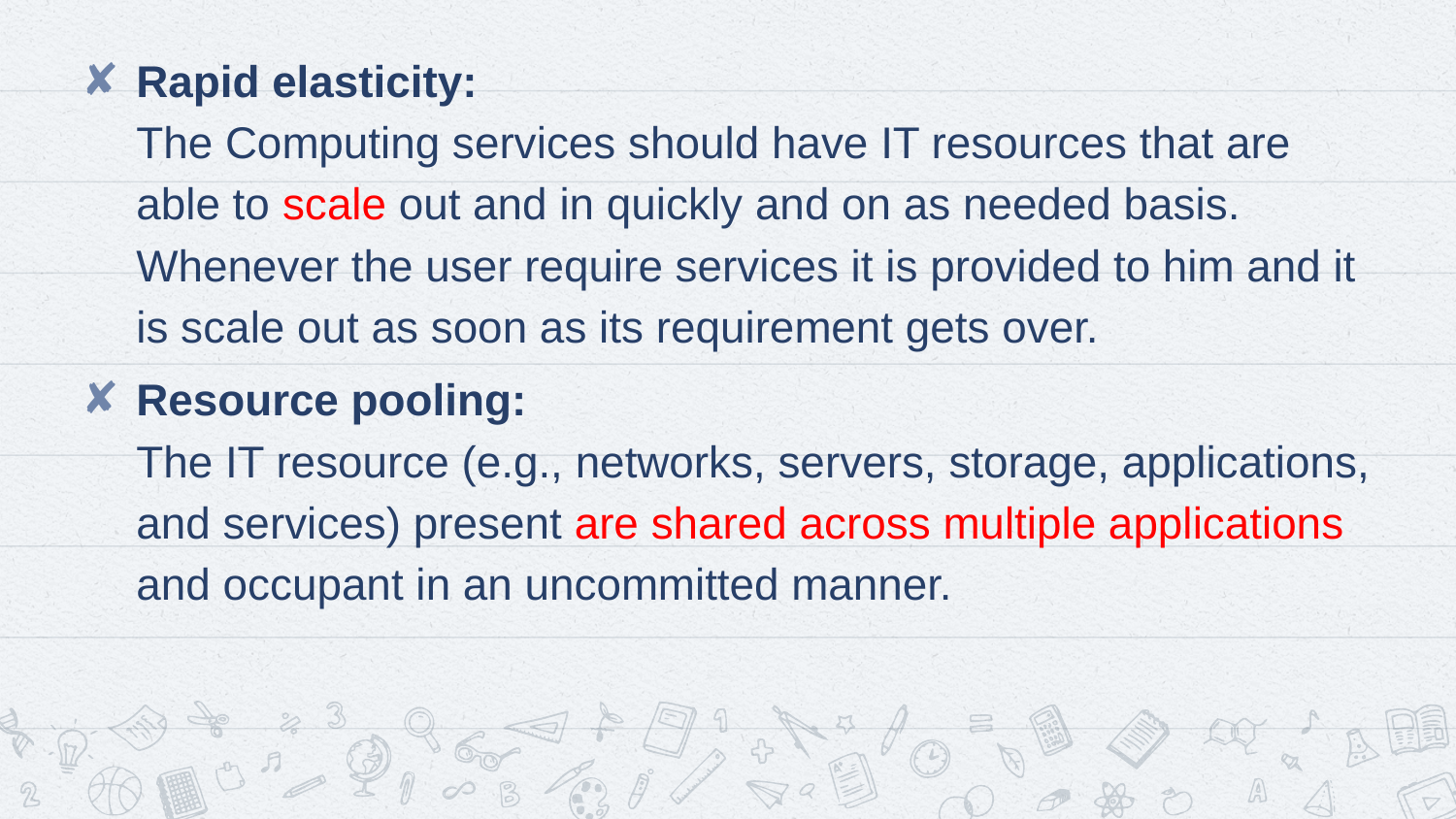

Rapid elasticity:
The Computing services should have IT resources that are able to scale out and in quickly and on as needed basis. Whenever the user require services it is provided to him and it is scale out as soon as its requirement gets over.
Resource pooling:
The IT resource (e.g., networks, servers, storage, applications, and services) present are shared across multiple applications and occupant in an uncommitted manner.